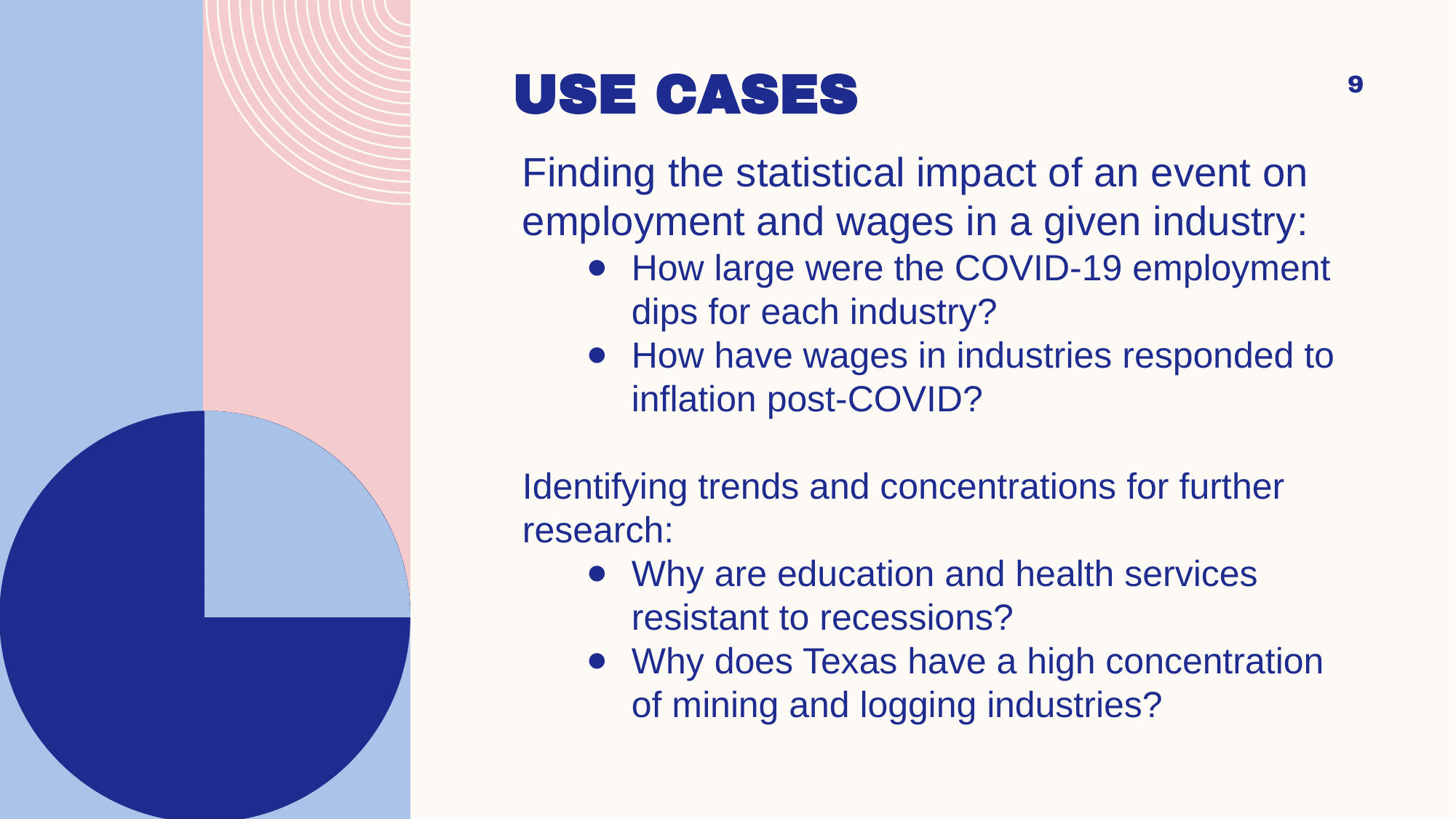

# USE CASES
9
Finding the statistical impact of an event on employment and wages in a given industry:
How large were the COVID-19 employment dips for each industry?
How have wages in industries responded to inflation post-COVID?

Identifying trends and concentrations for further research:
Why are education and health services resistant to recessions?
Why does Texas have a high concentration of mining and logging industries?